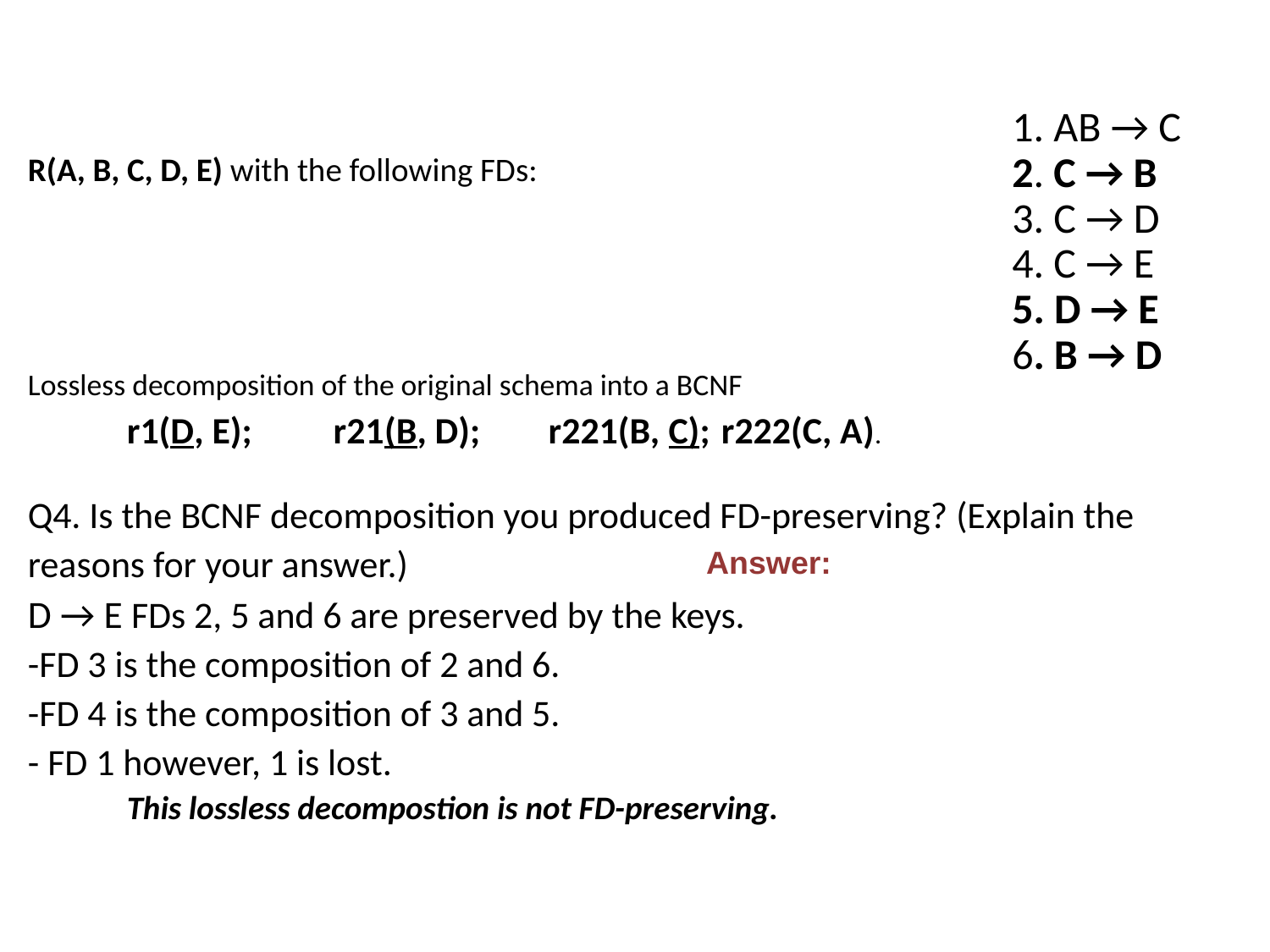

1. AB → C
2. C → B
3. C → D
4. C → E
5. D → E
6. B → D
# R(A, B, C, D, E) with the following FDs: Lossless decomposition of the original schema into a BCNF r1(D, E);	 r21(B, D); 	   r221(B, C); 	r222(C, A). Q4. Is the BCNF decomposition you produced FD-preserving? (Explain the reasons for your answer.) D → E FDs 2, 5 and 6 are preserved by the keys. -FD 3 is the composition of 2 and 6. -FD 4 is the composition of 3 and 5. - FD 1 however, 1 is lost. This lossless decompostion is not FD-preserving.
Answer: